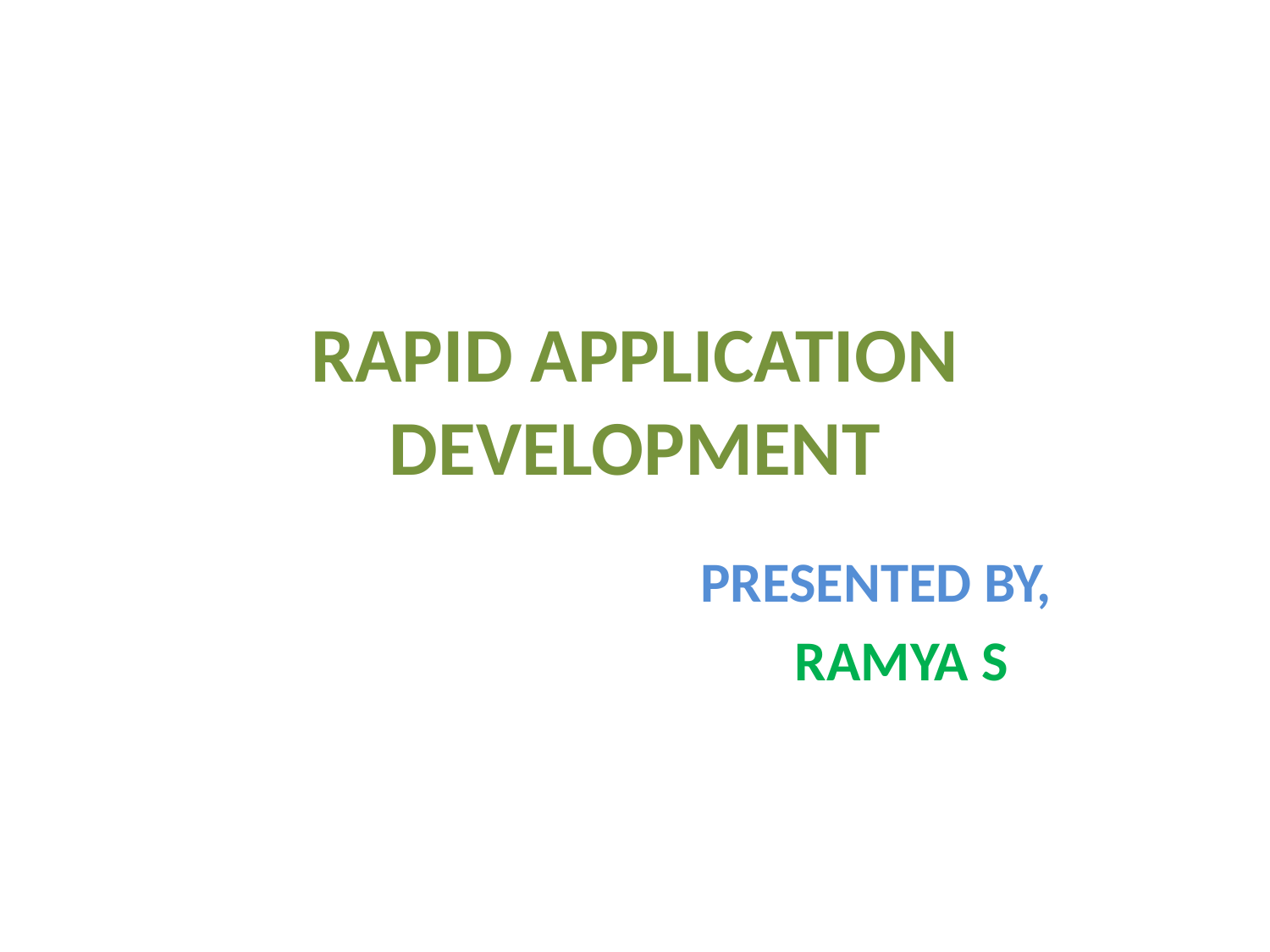

# RAPID APPLICATION DEVELOPMENT
                                      PRESENTED BY,
                                          RAMYA S